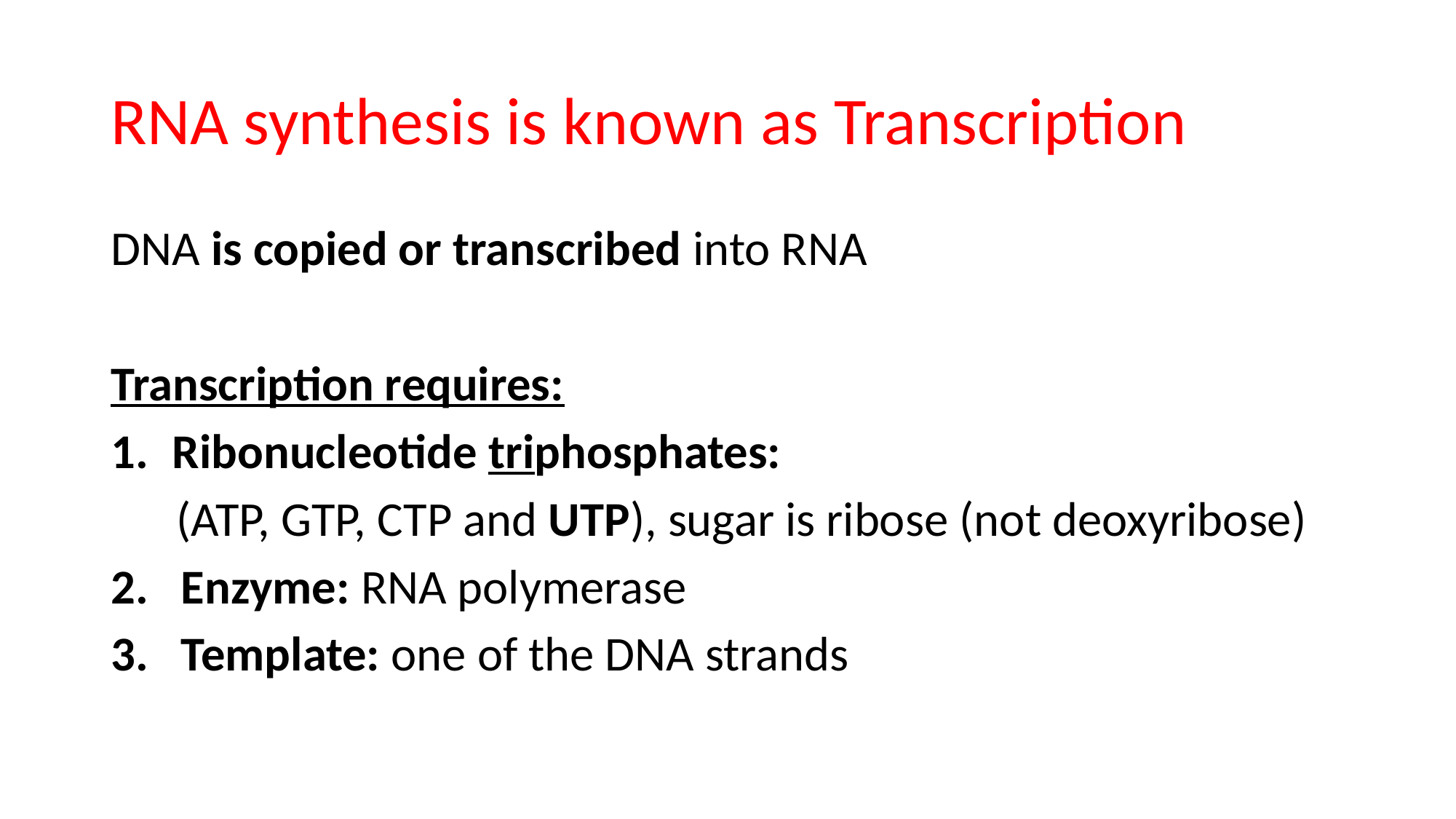

# RNA synthesis is known as Transcription
DNA is copied or transcribed into RNA

Transcription requires:
Ribonucleotide triphosphates:
      (ATP, GTP, CTP and UTP), sugar is ribose (not deoxyribose)
2.   Enzyme: RNA polymerase
3.   Template: one of the DNA strands